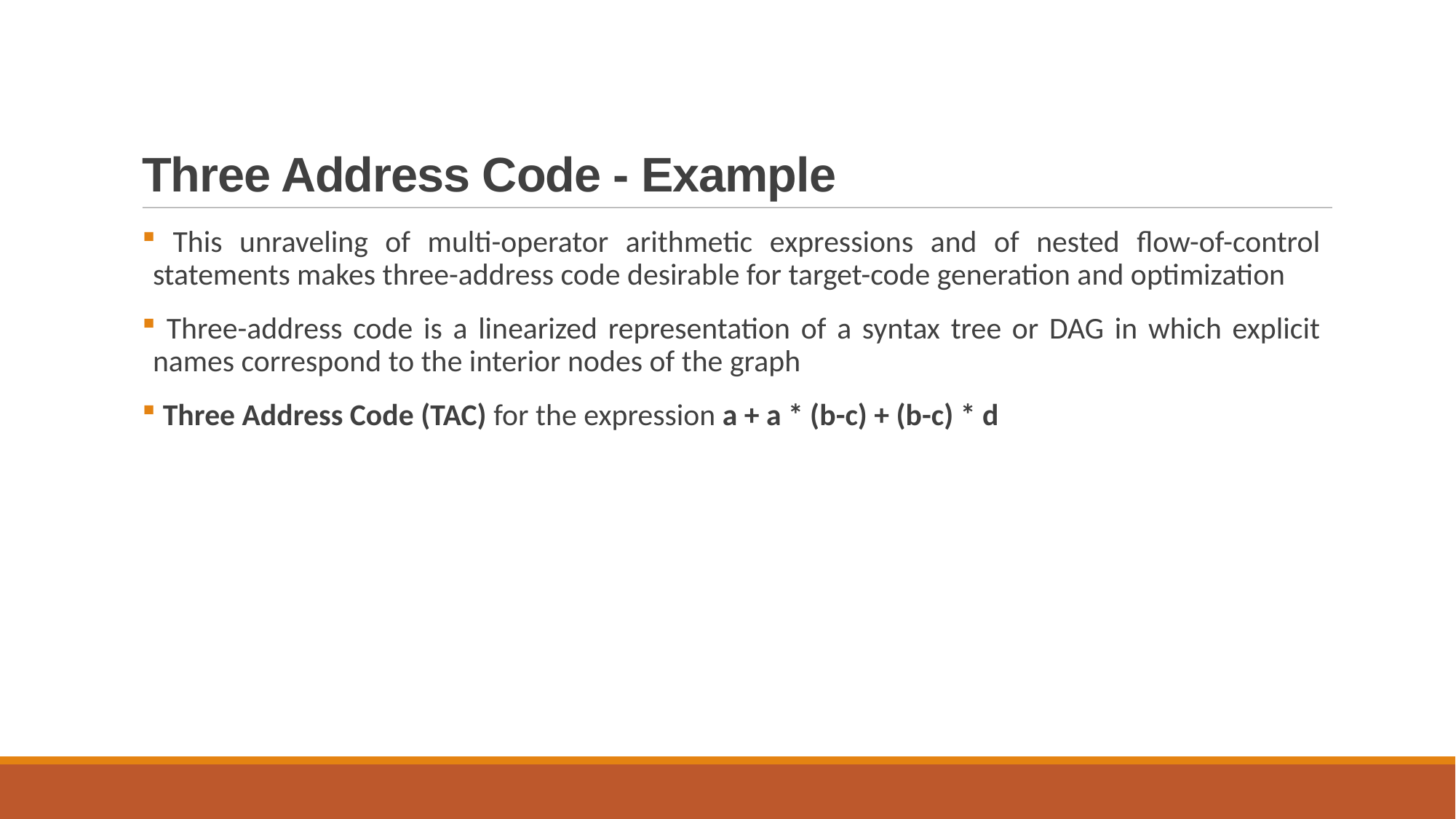

# Three Address Code - Example
 This unraveling of multi-operator arithmetic expressions and of nested flow-of-control statements makes three-address code desirable for target-code generation and optimization
 Three-address code is a linearized representation of a syntax tree or DAG in which explicit names correspond to the interior nodes of the graph
 Three Address Code (TAC) for the expression a + a * (b-c) + (b-c) * d